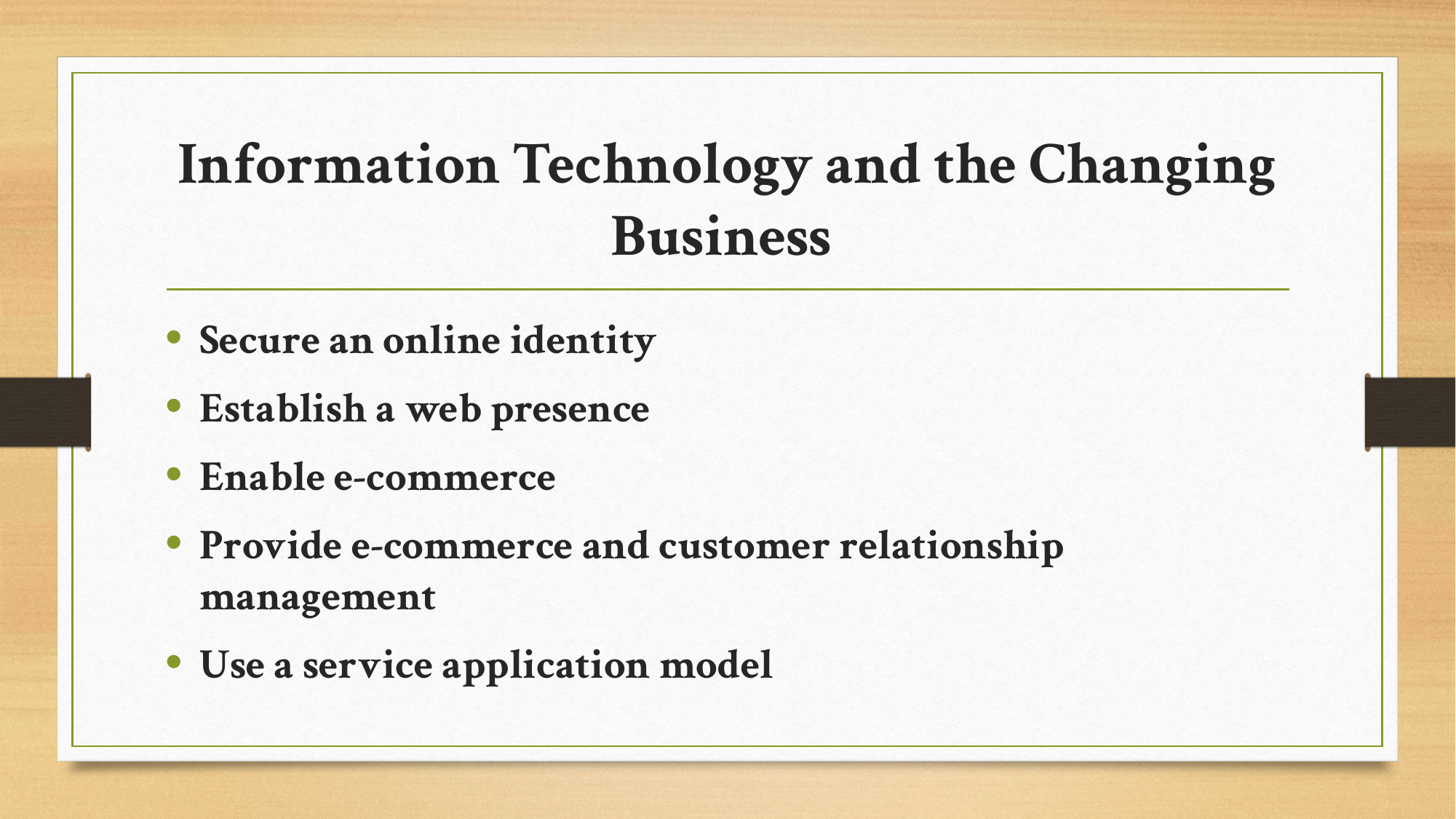

# Information Technology and the Changing Business
Secure an online identity
Establish a web presence
Enable e‐commerce
Provide e‐commerce and customer relationship management
Use a service application model